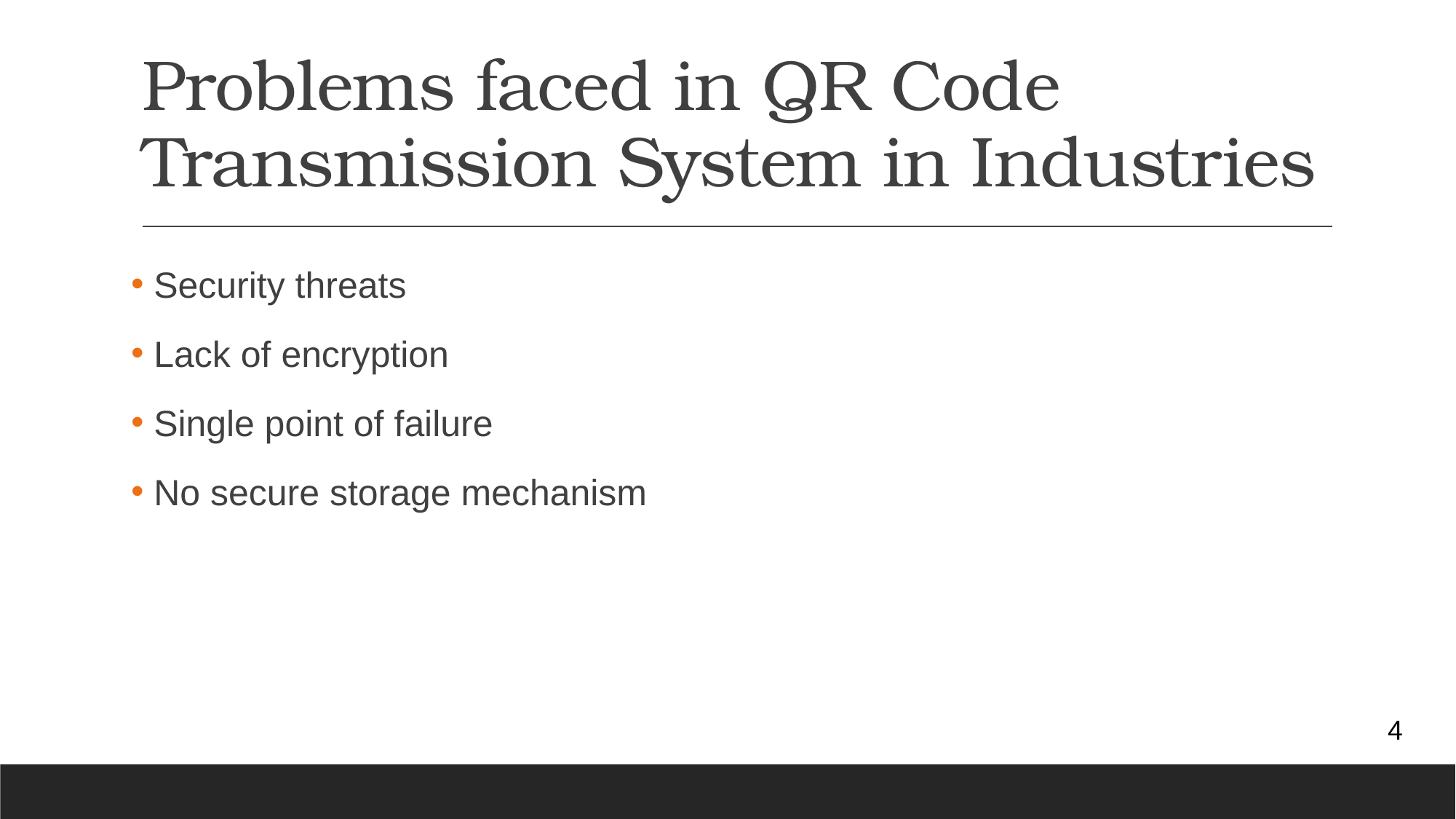

# Problems faced in QR Code Transmission System in Industries
 Security threats
 Lack of encryption
 Single point of failure
 No secure storage mechanism
4